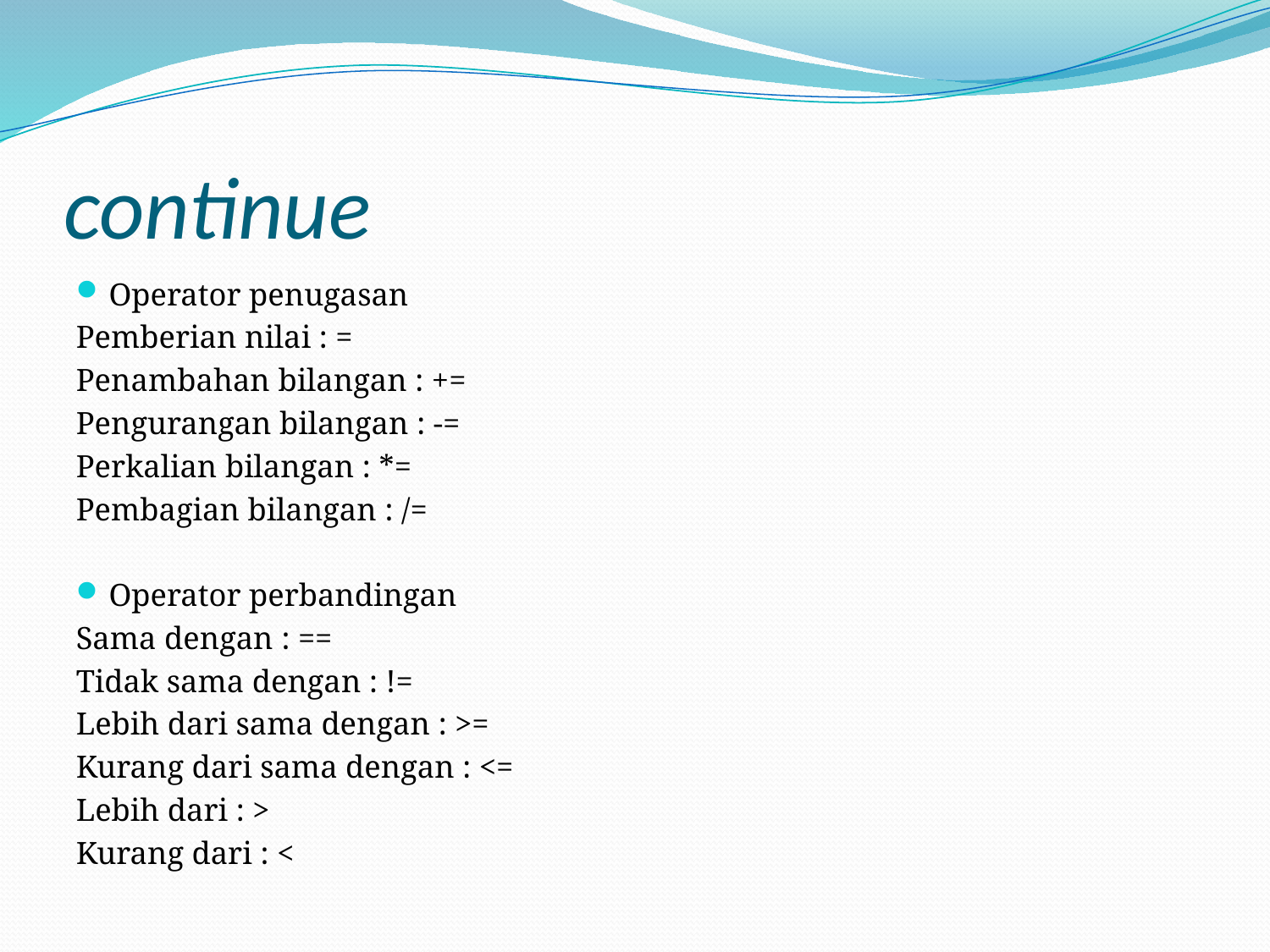

# continue
Operator penugasan
Pemberian nilai : =
Penambahan bilangan : +=
Pengurangan bilangan : -=
Perkalian bilangan : *=
Pembagian bilangan : /=

Operator perbandingan
Sama dengan : ==
Tidak sama dengan : !=
Lebih dari sama dengan : >=
Kurang dari sama dengan : <=
Lebih dari : >
Kurang dari : <